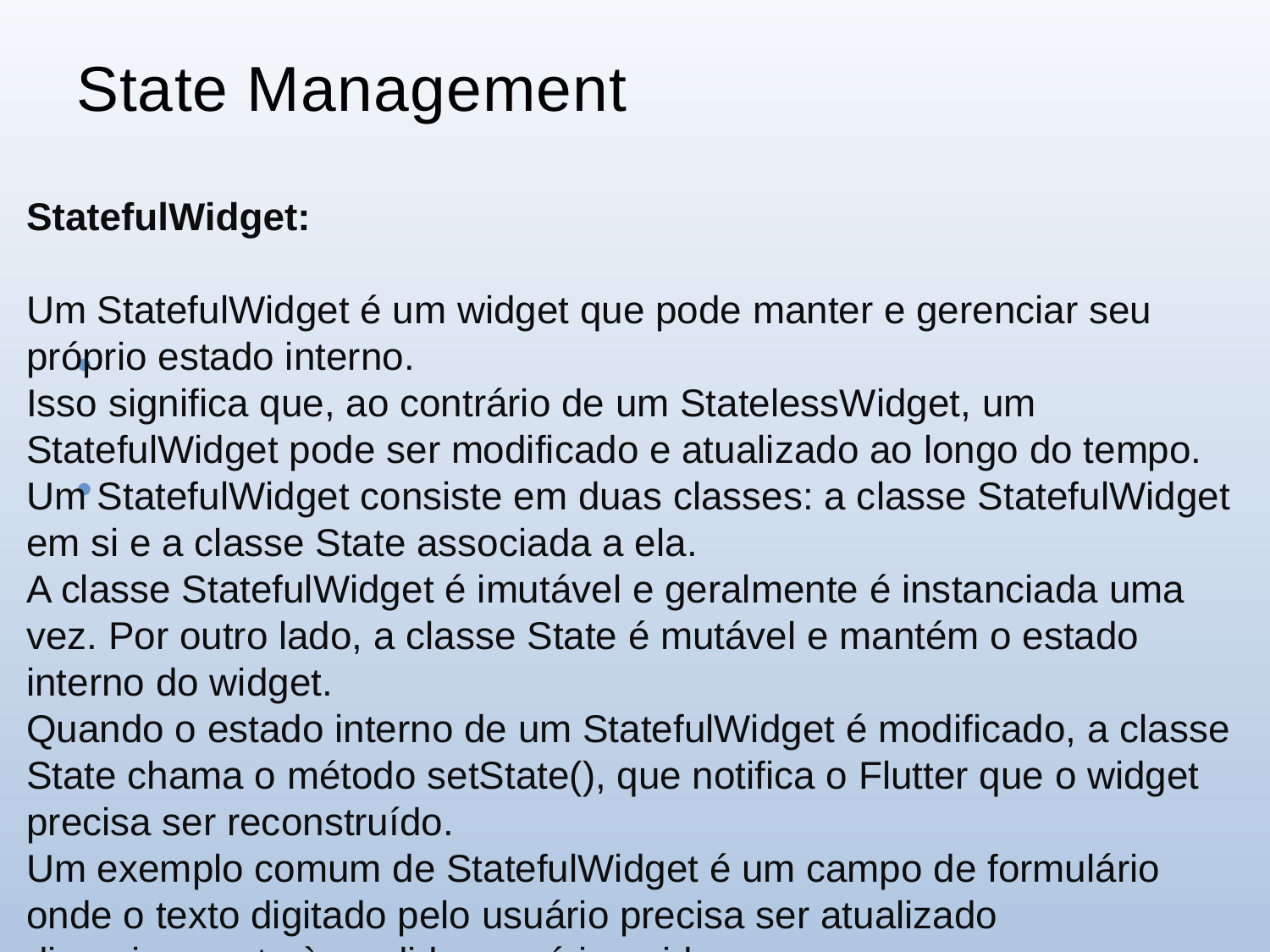

# State Management
StatefulWidget:

Um StatefulWidget é um widget que pode manter e gerenciar seu próprio estado interno.
Isso significa que, ao contrário de um StatelessWidget, um StatefulWidget pode ser modificado e atualizado ao longo do tempo.
Um StatefulWidget consiste em duas classes: a classe StatefulWidget em si e a classe State associada a ela.
A classe StatefulWidget é imutável e geralmente é instanciada uma vez. Por outro lado, a classe State é mutável e mantém o estado interno do widget.
Quando o estado interno de um StatefulWidget é modificado, a classe State chama o método setState(), que notifica o Flutter que o widget precisa ser reconstruído.
Um exemplo comum de StatefulWidget é um campo de formulário onde o texto digitado pelo usuário precisa ser atualizado dinamicamente à medida que é inserido.
•
•